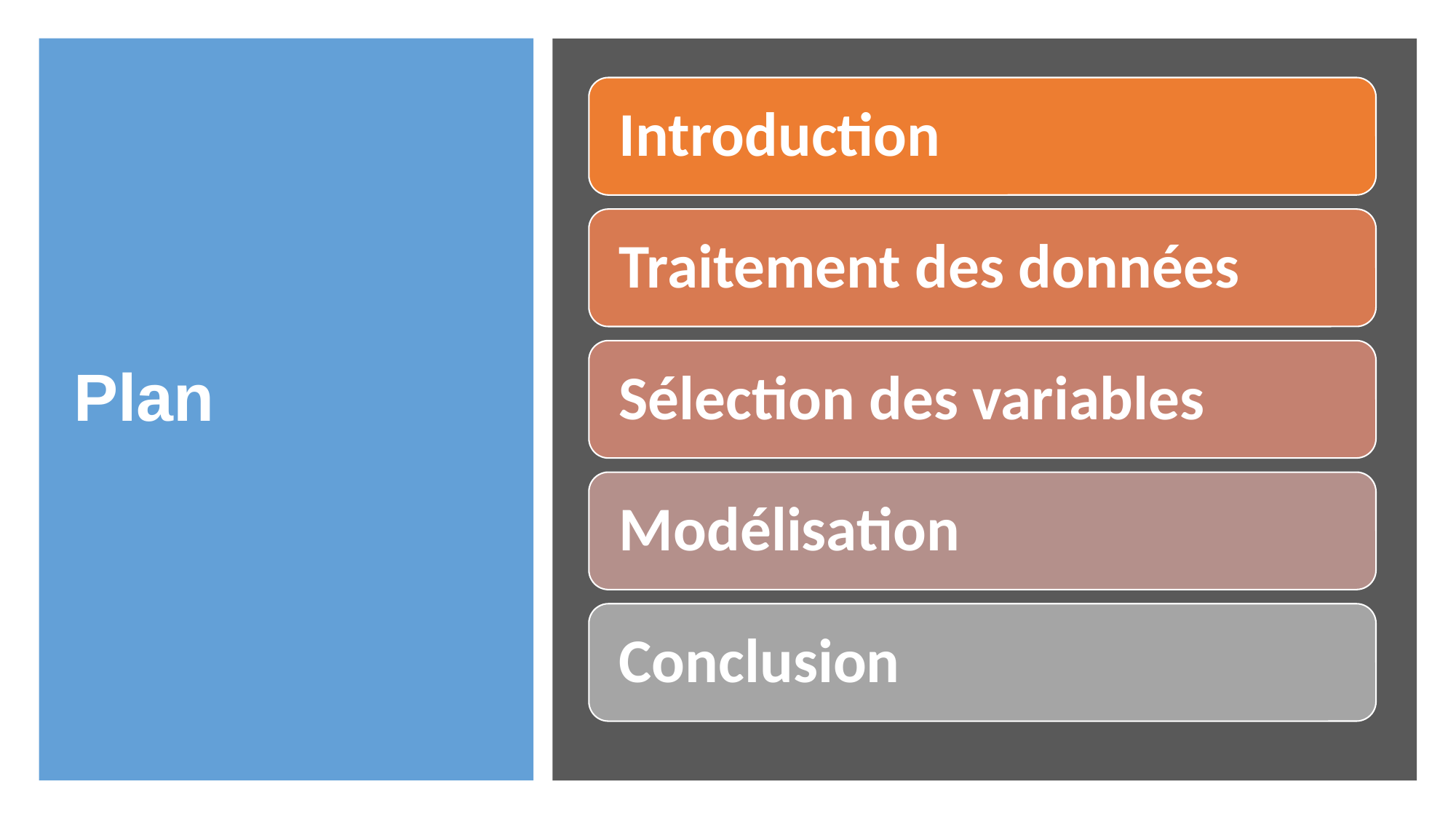

# Plan
Introduction
Traitement des données
Sélection des variables
Modélisation
Conclusion